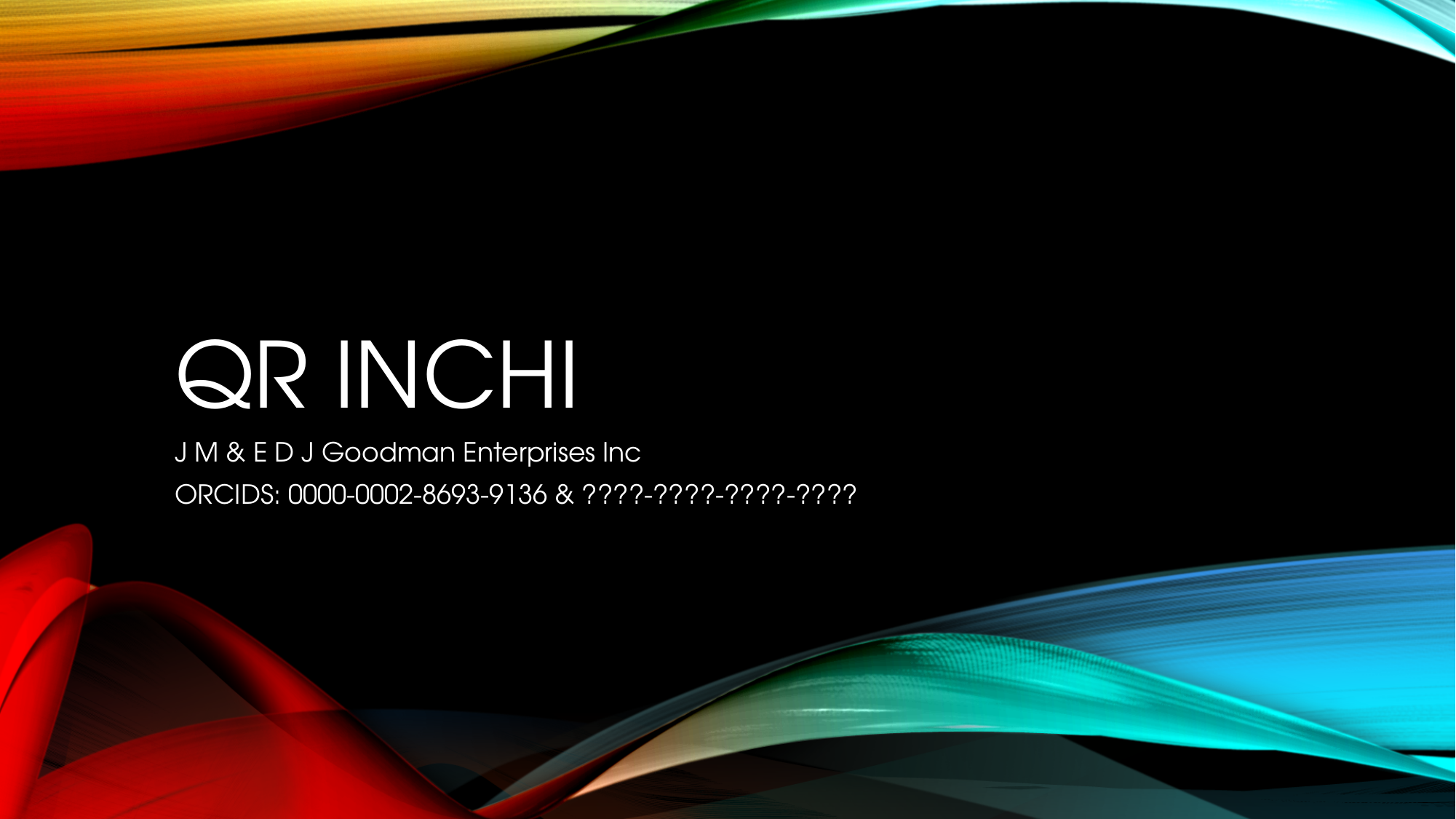

# QR InChI
J M & E D J Goodman Enterprises Inc
ORCIDS: 0000-0002-8693-9136 & ????-????-????-????